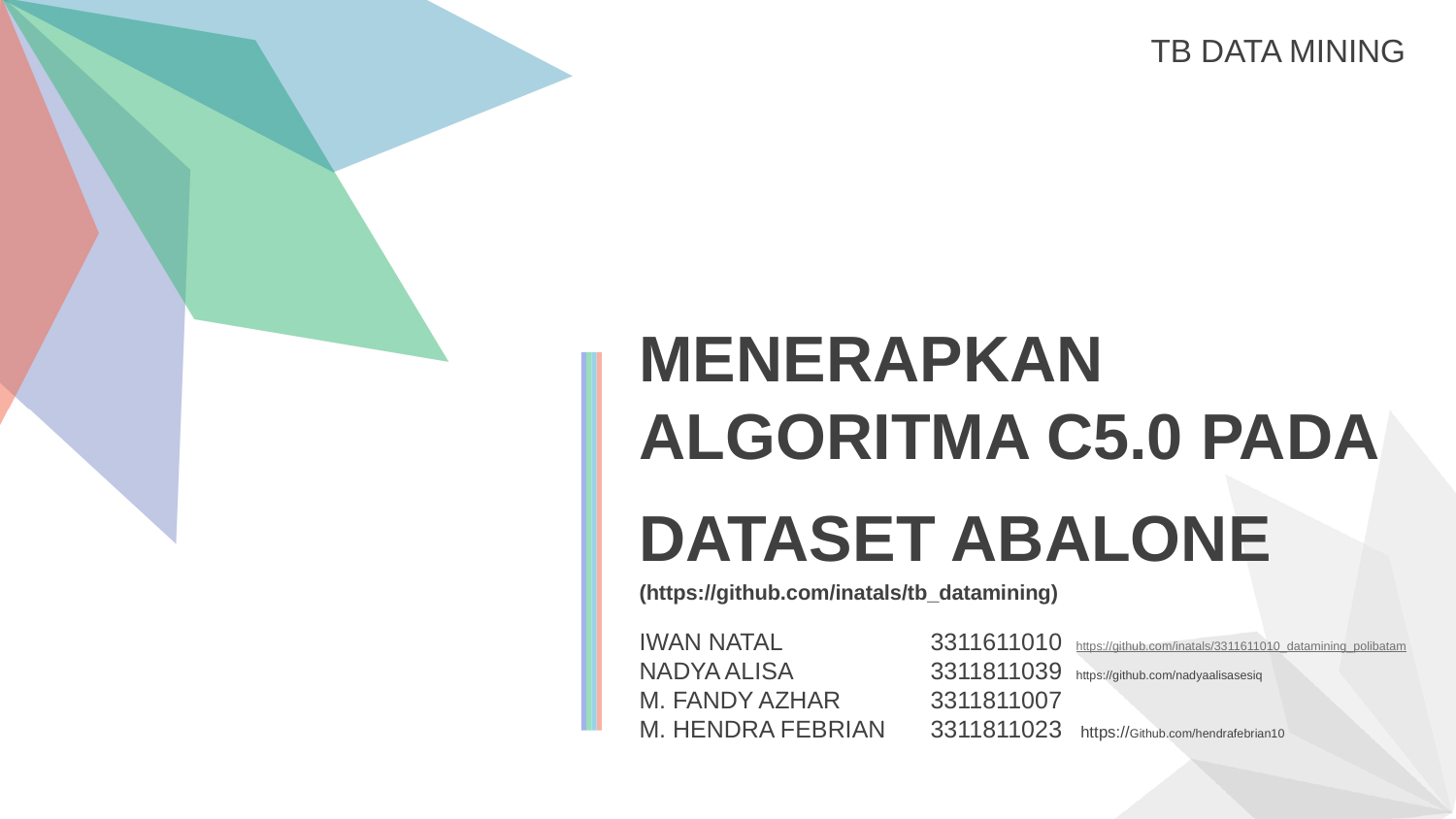

TB DATA MINING
MENERAPKAN ALGORITMA C5.0 PADA DATASET ABALONE
(https://github.com/inatals/tb_datamining)

IWAN NATAL		3311611010 	https://github.com/inatals/3311611010_datamining_polibatam
NADYA ALISA	3311811039	https://github.com/nadyaalisasesiq
M. FANDY AZHAR	3311811007
M. HENDRA FEBRIAN	3311811023	 https://Github.com/hendrafebrian10